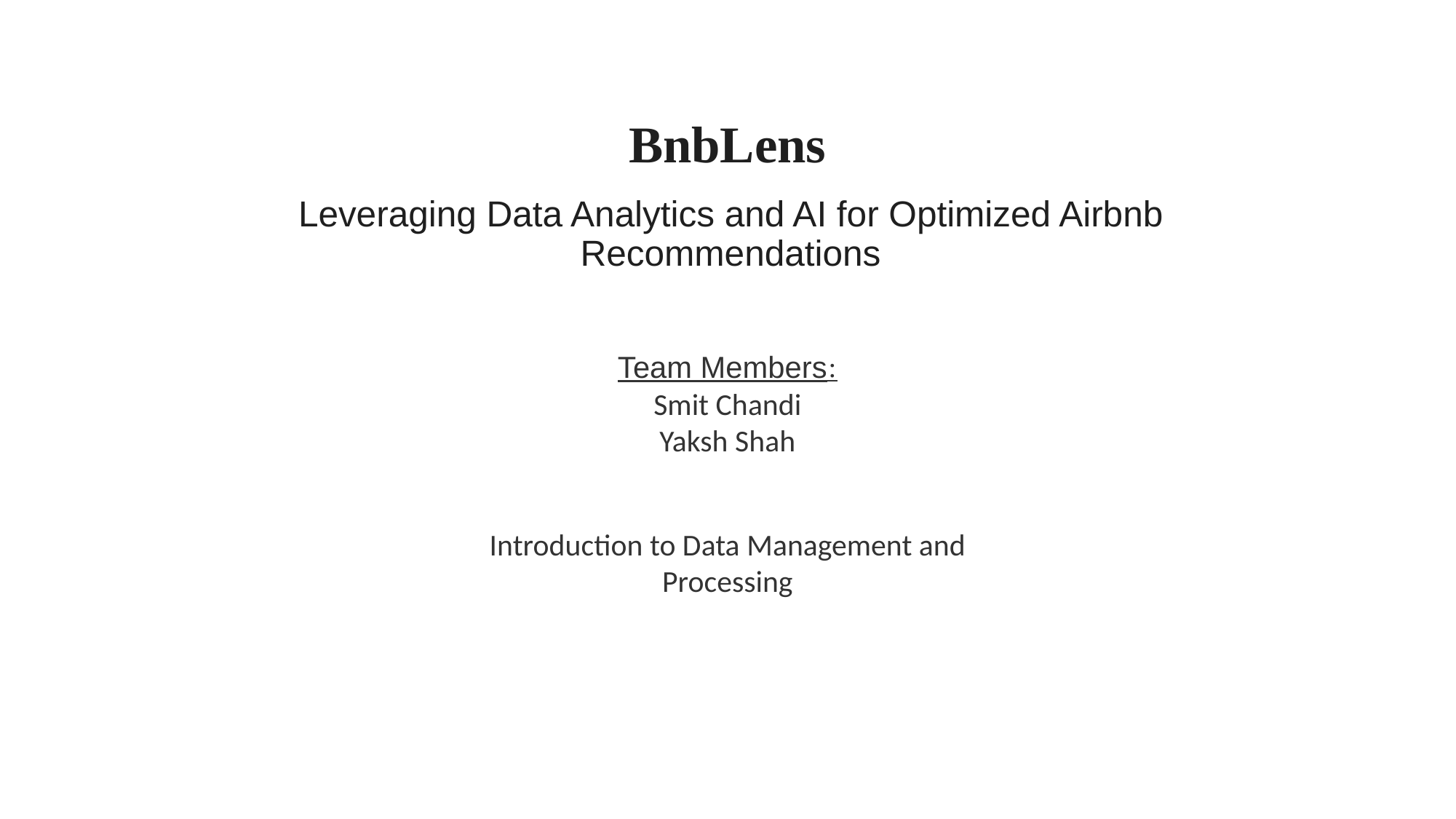

# BnbLens
Leveraging Data Analytics and AI for Optimized Airbnb Recommendations
Team Members:
Smit Chandi
Yaksh Shah
Introduction to Data Management and Processing